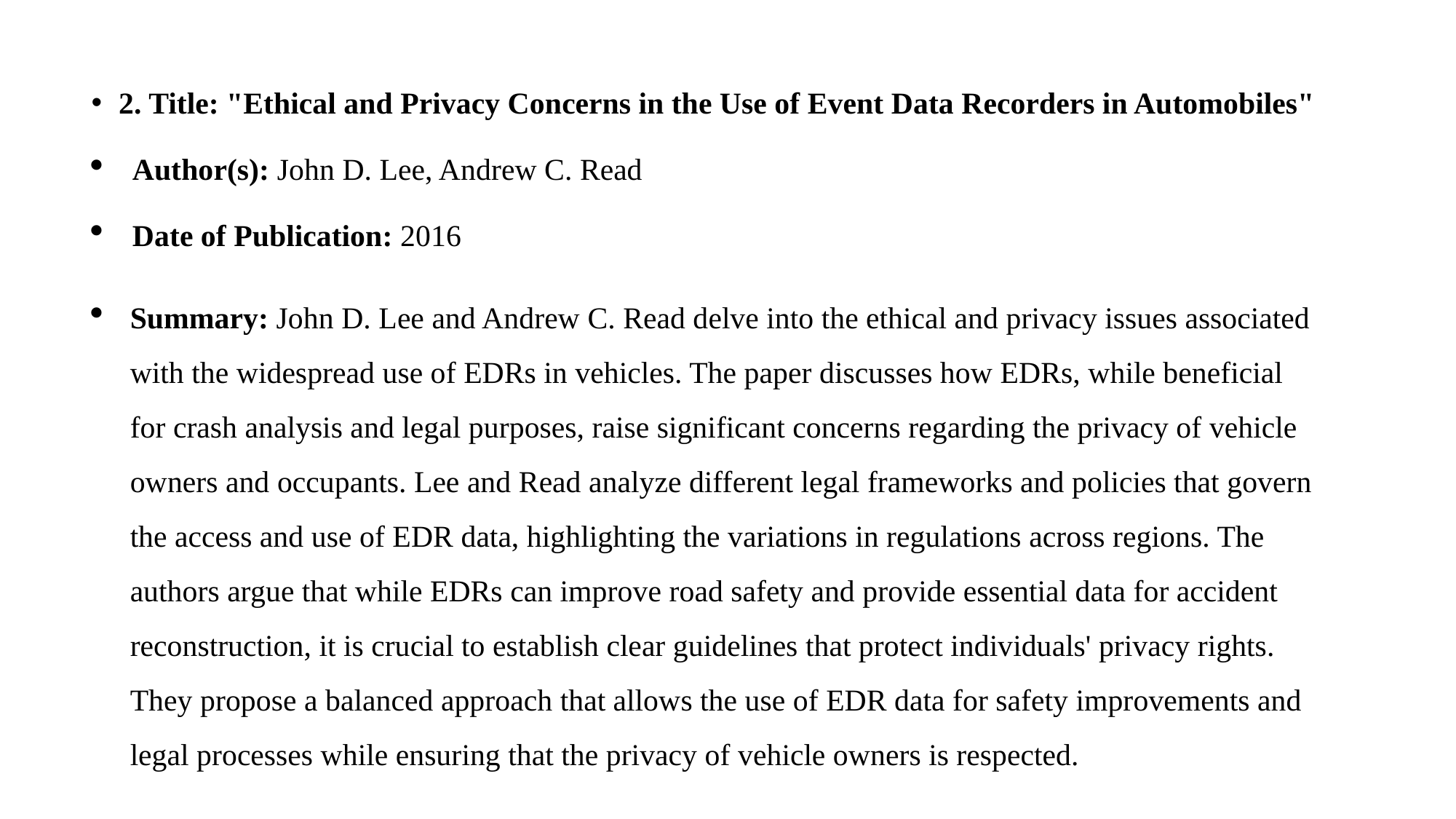

2. Title: "Ethical and Privacy Concerns in the Use of Event Data Recorders in Automobiles"
Author(s): John D. Lee, Andrew C. Read
Date of Publication: 2016
Summary: John D. Lee and Andrew C. Read delve into the ethical and privacy issues associated with the widespread use of EDRs in vehicles. The paper discusses how EDRs, while beneficial for crash analysis and legal purposes, raise significant concerns regarding the privacy of vehicle owners and occupants. Lee and Read analyze different legal frameworks and policies that govern the access and use of EDR data, highlighting the variations in regulations across regions. The authors argue that while EDRs can improve road safety and provide essential data for accident reconstruction, it is crucial to establish clear guidelines that protect individuals' privacy rights. They propose a balanced approach that allows the use of EDR data for safety improvements and legal processes while ensuring that the privacy of vehicle owners is respected.